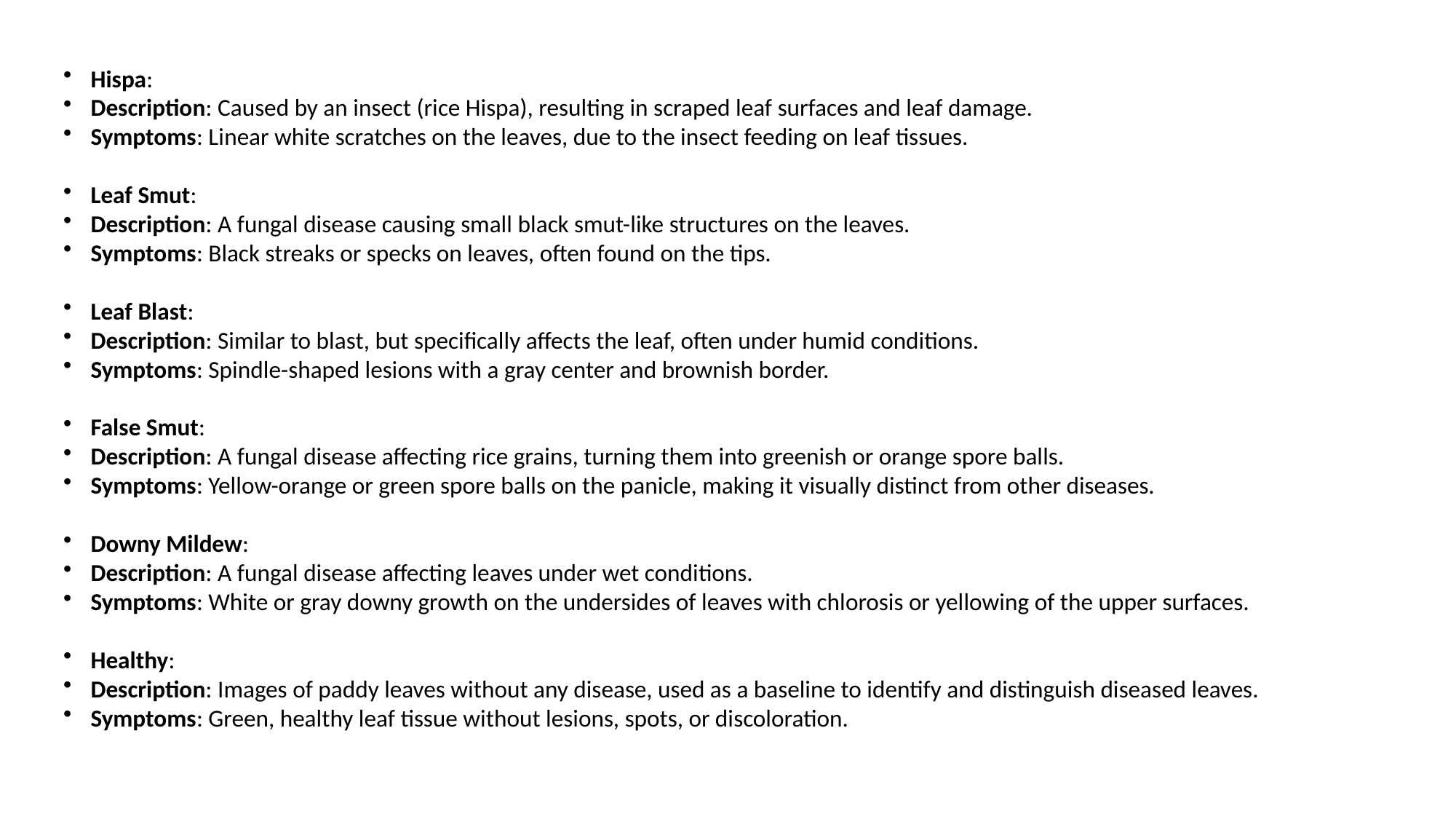

Hispa:​
Description: Caused by an insect (rice Hispa), resulting in scraped leaf surfaces and leaf damage.​
Symptoms: Linear white scratches on the leaves, due to the insect feeding on leaf tissues.​

Leaf Smut:​
Description: A fungal disease causing small black smut-like structures on the leaves.​
Symptoms: Black streaks or specks on leaves, often found on the tips.​

Leaf Blast:​
Description: Similar to blast, but specifically affects the leaf, often under humid conditions.​
Symptoms: Spindle-shaped lesions with a gray center and brownish border.​

False Smut:​
Description: A fungal disease affecting rice grains, turning them into greenish or orange spore balls.​
Symptoms: Yellow-orange or green spore balls on the panicle, making it visually distinct from other diseases.​

Downy Mildew:​
Description: A fungal disease affecting leaves under wet conditions.​
Symptoms: White or gray downy growth on the undersides of leaves with chlorosis or yellowing of the upper surfaces.​

Healthy:​
Description: Images of paddy leaves without any disease, used as a baseline to identify and distinguish diseased leaves.​
Symptoms: Green, healthy leaf tissue without lesions, spots, or discoloration.